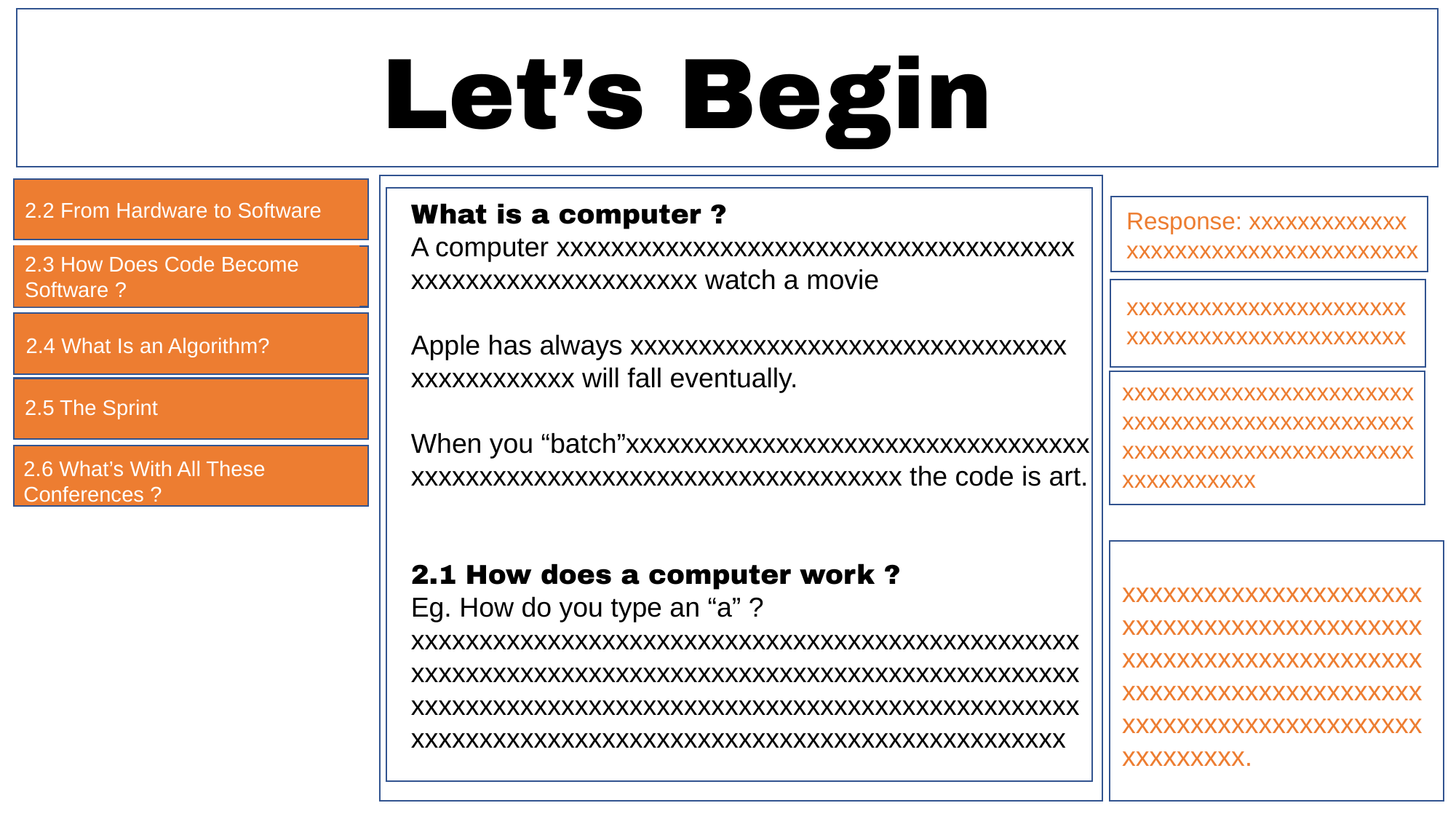

Let’s Begin

What is a computer ?
A computer xxxxxxxxxxxxxxxxxxxxxxxxxxxxxxxxxxxxxx
xxxxxxxxxxxxxxxxxxxxx watch a movie

Apple has always xxxxxxxxxxxxxxxxxxxxxxxxxxxxxxxx xxxxxxxxxxxx will fall eventually.

When you “batch”xxxxxxxxxxxxxxxxxxxxxxxxxxxxxxxxxx xxxxxxxxxxxxxxxxxxxxxxxxxxxxxxxxxxxx the code is art.

2.1 How does a computer work ?
Eg. How do you type an “a” ?
xxxxxxxxxxxxxxxxxxxxxxxxxxxxxxxxxxxxxxxxxxxxxxxxxxxxxxxxxxxxxxxxxxxxxxxxxxxxxxxxxxxxxxxxxxxxxxxxxxxxxxxxxxxxxxxxxxxxxxxxxxxxxxxxxxxxxxxxxxxxxxxxxxxxxxxxxxxxxxxxxxxxxxxxxxxxxxxxxxxxxxxxxxxxxxxxxxx

2.2 From Hardware to Software

Response: xxxxxxxxxxxxx xxxxxxxxxxxxxxxxxxxxxxxx
2.3 How Does Code Become Software ?

xxxxxxxxxxxxxxxxxxxxxxxxxxxxxxxxxxxxxxxxxxxxxx

2.4 What Is an Algorithm?

xxxxxxxxxxxxxxxxxxxxxxxxxxxxxxxxxxxxxxxxxxxxxxxxxxxxxxxxxxxxxxxxxxxxxxxxxxxxxxxxxxx

2.5 The Sprint

2.6 What’s With All These Conferences ?

xxxxxxxxxxxxxxxxxxxxxxxxxxxxxxxxxxxxxxxxxxxxxxxxxxxxxxxxxxxxxxxxxxxxxxxxxxxxxxxxxxxxxxxxxxxxxxxxxxxxxxxxxxxxxxxxxxxxxxx.